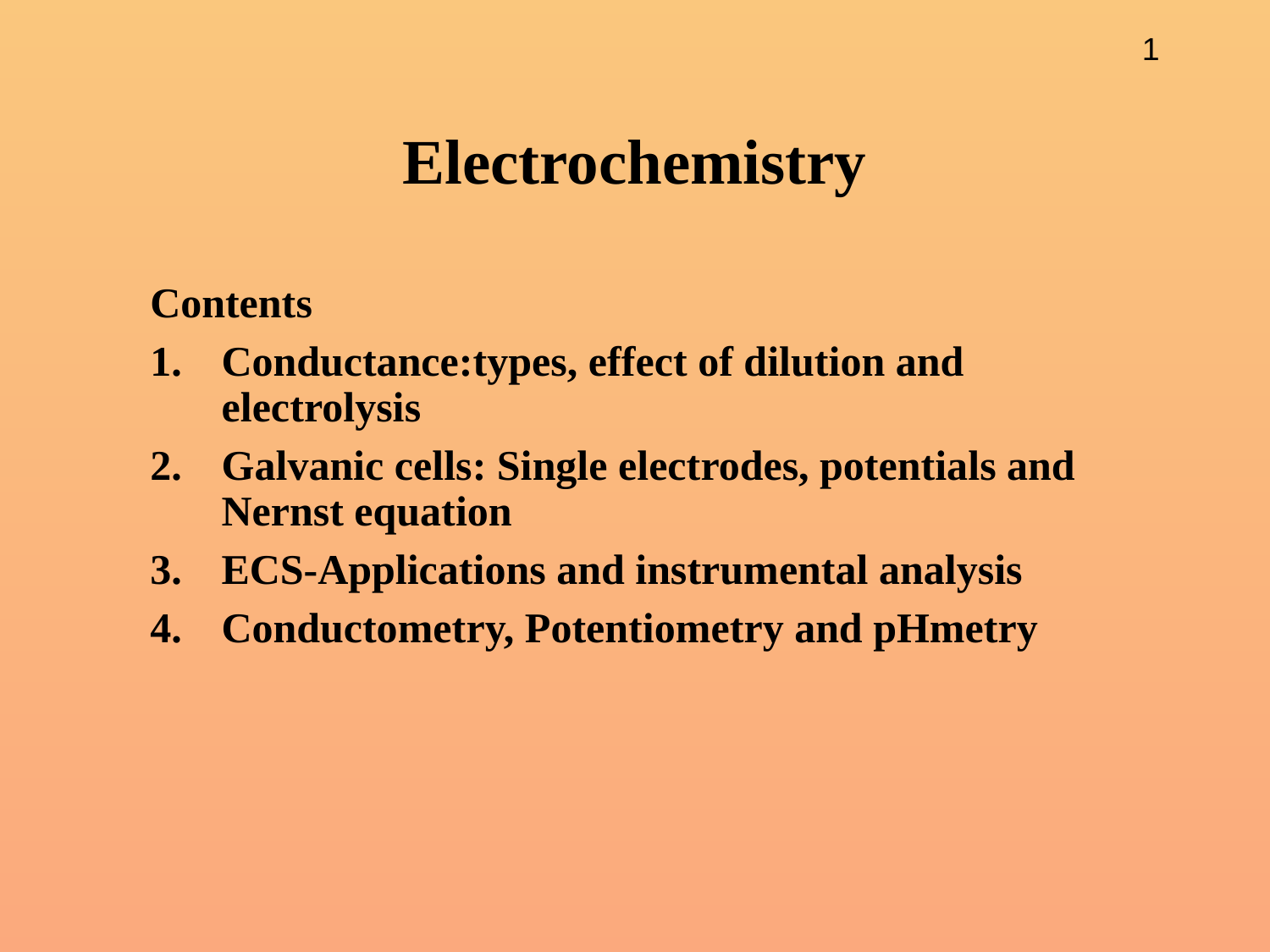

# Electrochemistry
Contents
Conductance:types, effect of dilution and electrolysis
Galvanic cells: Single electrodes, potentials and Nernst equation
ECS-Applications and instrumental analysis
Conductometry, Potentiometry and pHmetry